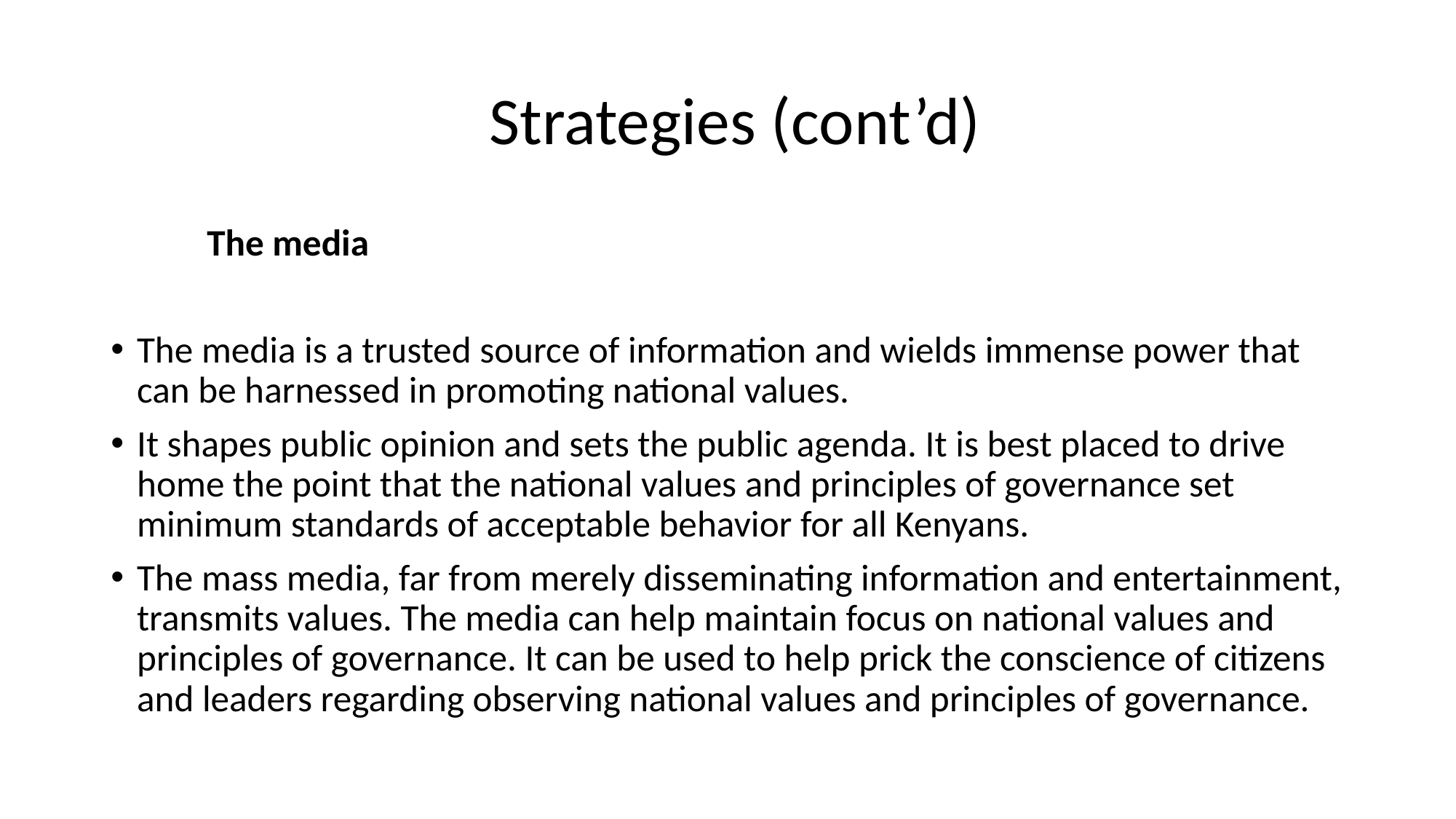

# Strategies (cont’d)
					The media

The media is a trusted source of information and wields immense power that can be harnessed in promoting national values.
It shapes public opinion and sets the public agenda. It is best placed to drive home the point that the national values and principles of governance set minimum standards of acceptable behavior for all Kenyans.
The mass media, far from merely disseminating information and entertainment, transmits values. The media can help maintain focus on national values and principles of governance. It can be used to help prick the conscience of citizens and leaders regarding observing national values and principles of governance.